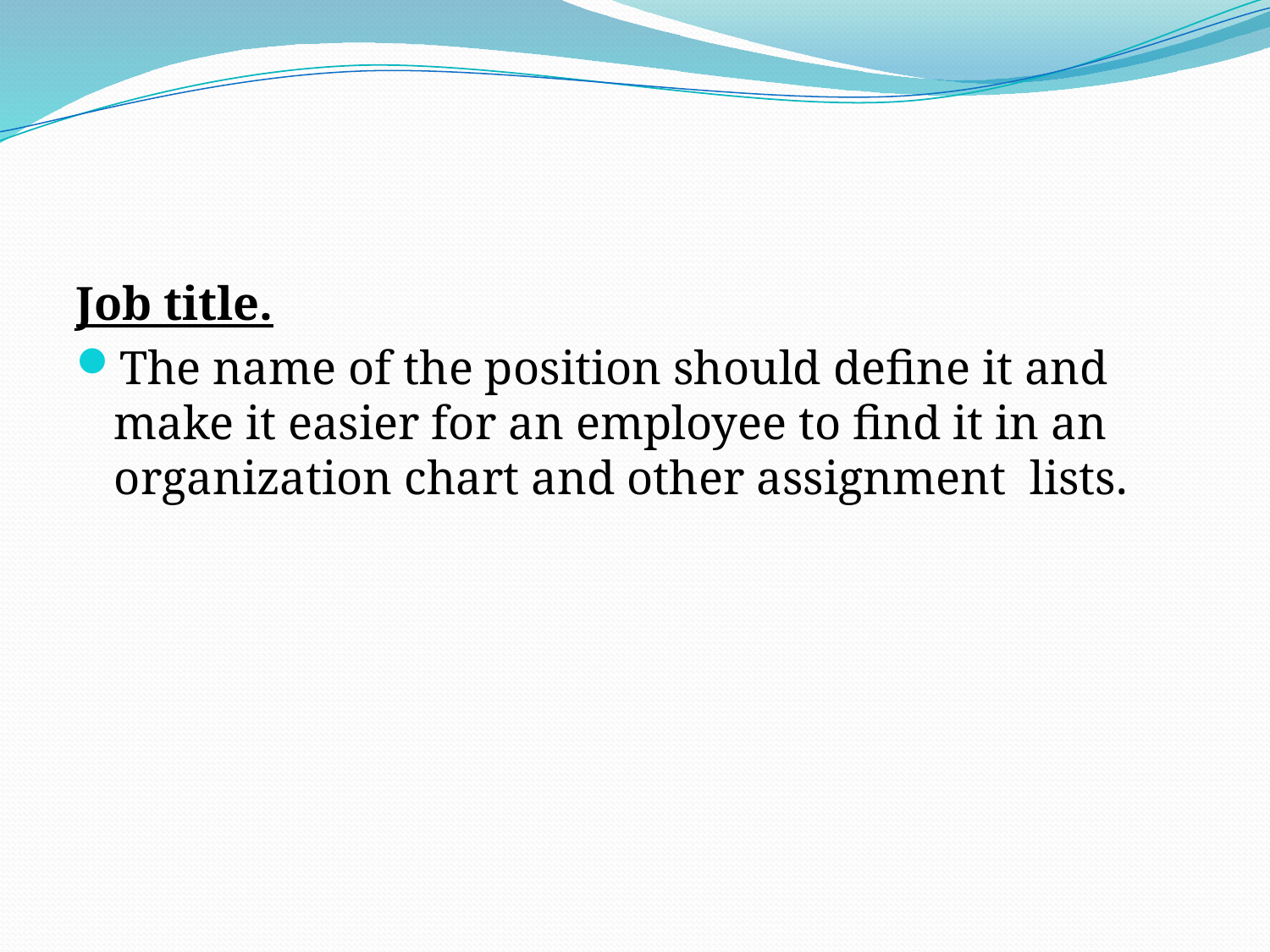

#
Job title.
The name of the position should define it and make it easier for an employee to find it in an organization chart and other assignment  lists.